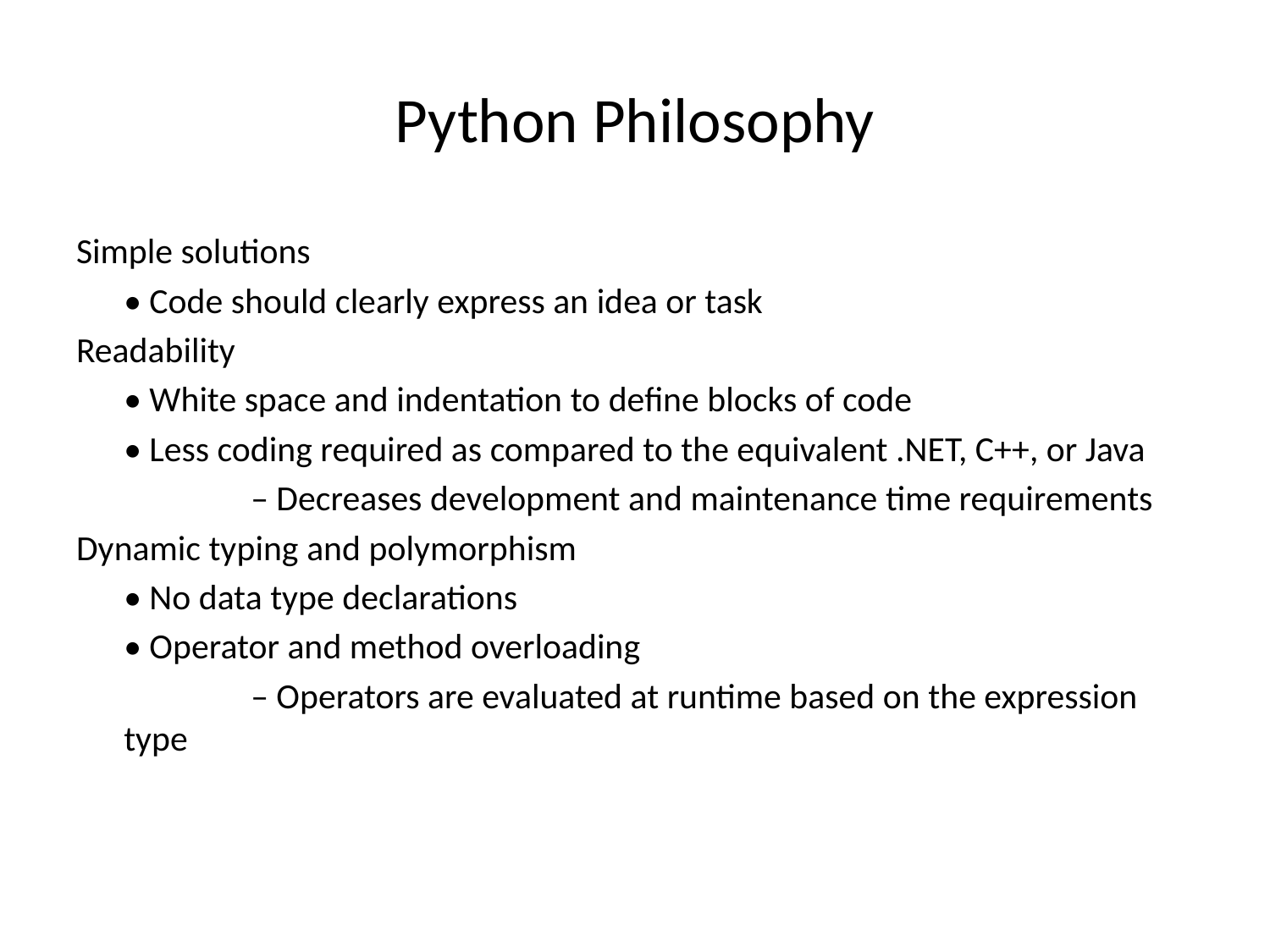

# Python Philosophy
Simple solutions
	• Code should clearly express an idea or task
Readability
	• White space and indentation to define blocks of code
	• Less coding required as compared to the equivalent .NET, C++, or Java
		– Decreases development and maintenance time requirements
Dynamic typing and polymorphism
	• No data type declarations
	• Operator and method overloading
		– Operators are evaluated at runtime based on the expression type